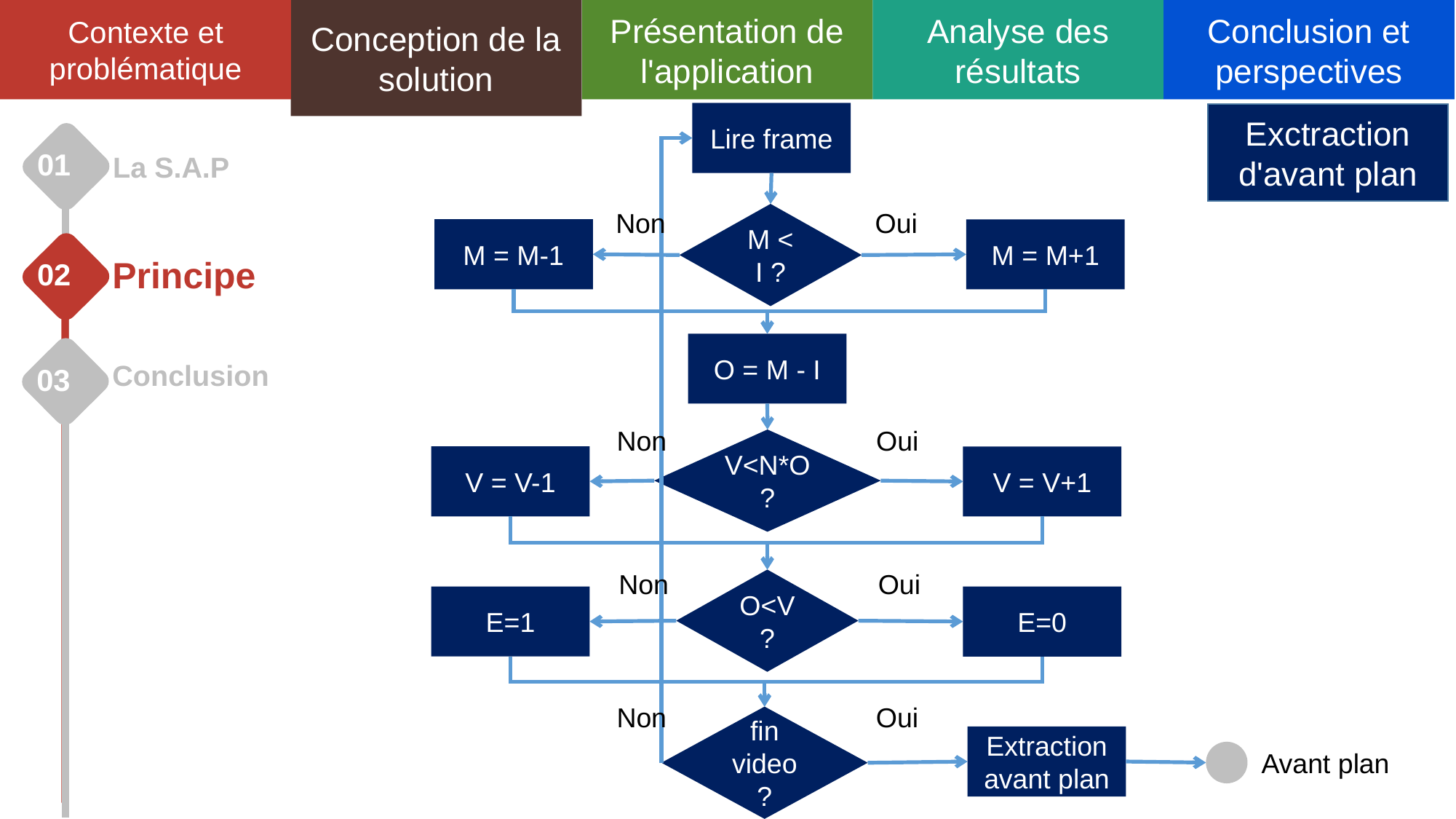

Contexte et problématique
Conception de la solution
Présentation de l'application
Analyse des résultats
Conclusion et perspectives
Lire frame
Exctraction d'avant plan
01
La S.A.P
Oui
Non
M < I ?
M = M-1
M = M+1
02
Principe
O = M - I
03
Conclusion
Oui
Non
V<N*O ?
V = V-1
V = V+1
Oui
Non
O<V ?
E=1
E=0
Oui
Non
fin video ?
Extraction avant plan
Avant plan